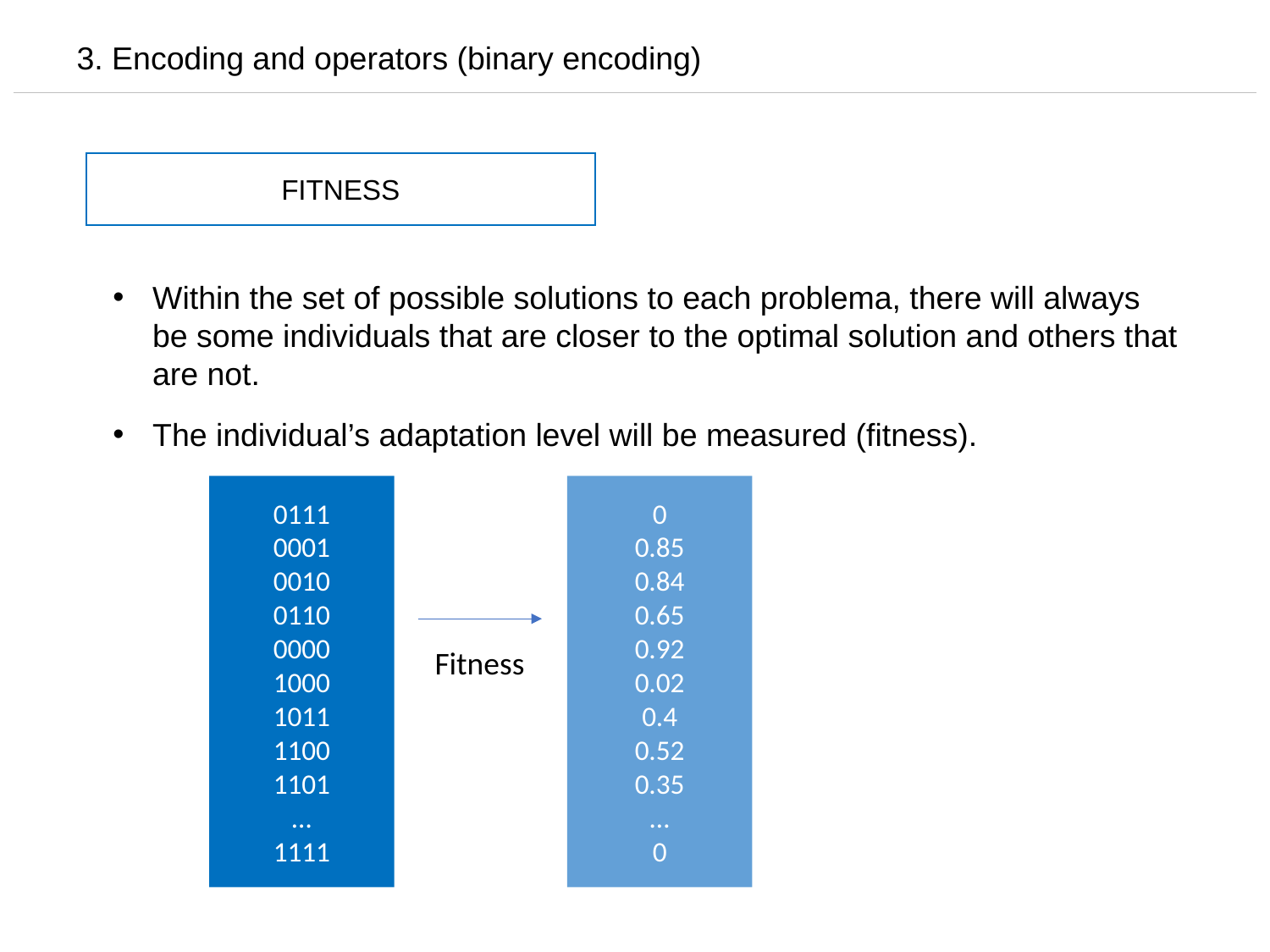

3. Encoding and operators (binary encoding)
FITNESS
Within the set of possible solutions to each problema, there will always be some individuals that are closer to the optimal solution and others that are not.

The individual’s adaptation level will be measured (fitness).
0111
0001
0010
0110
0000
1000
1011
1100
1101
…
1111
0
0.85
0.84
0.65
0.92
0.02
0.4
0.52
0.35
…
0
Fitness